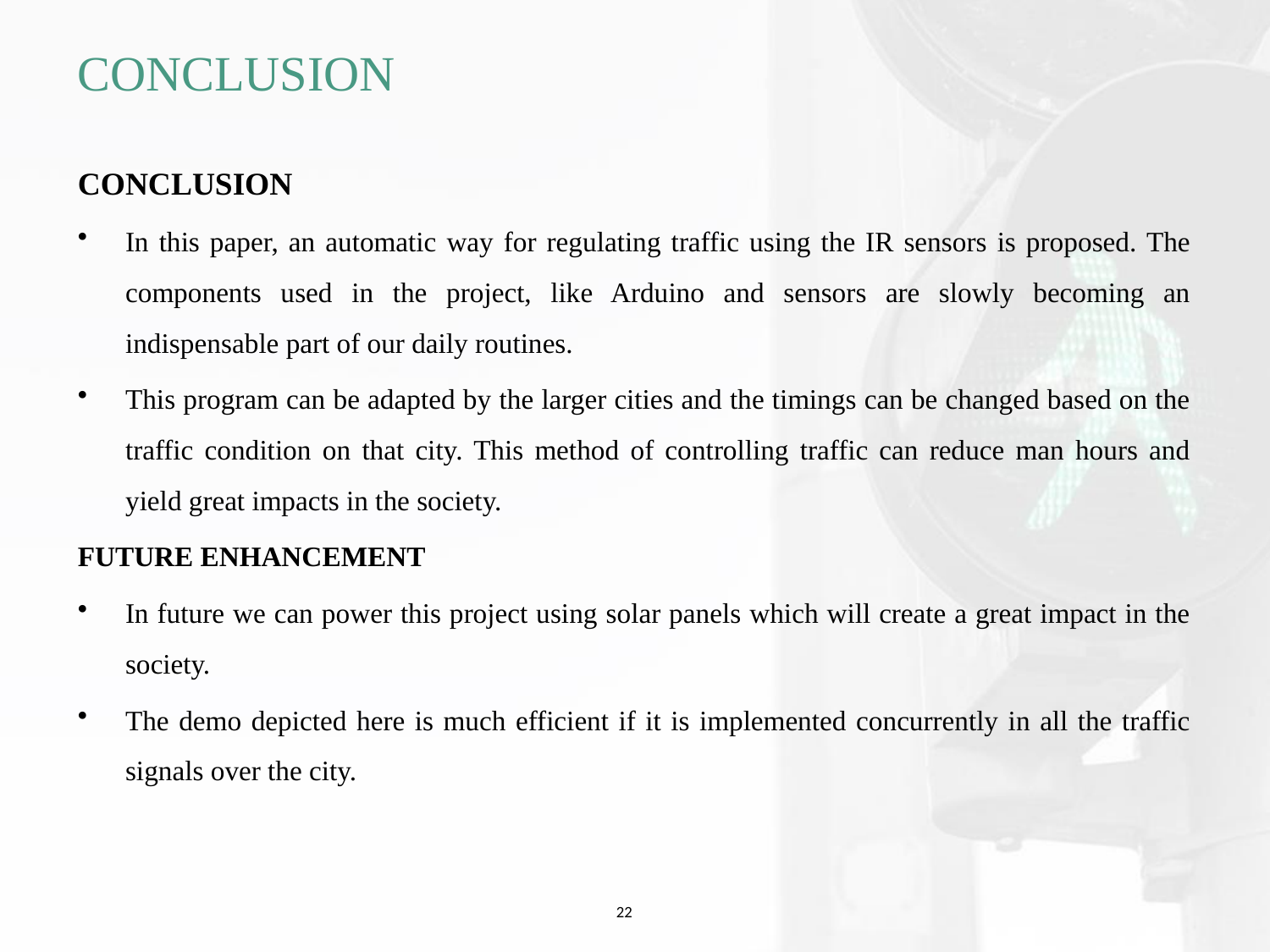

# CONCLUSION
CONCLUSION
In this paper, an automatic way for regulating traffic using the IR sensors is proposed. The components used in the project, like Arduino and sensors are slowly becoming an indispensable part of our daily routines.
This program can be adapted by the larger cities and the timings can be changed based on the traffic condition on that city. This method of controlling traffic can reduce man hours and yield great impacts in the society.
FUTURE ENHANCEMENT
In future we can power this project using solar panels which will create a great impact in the society.
The demo depicted here is much efficient if it is implemented concurrently in all the traffic signals over the city.

22